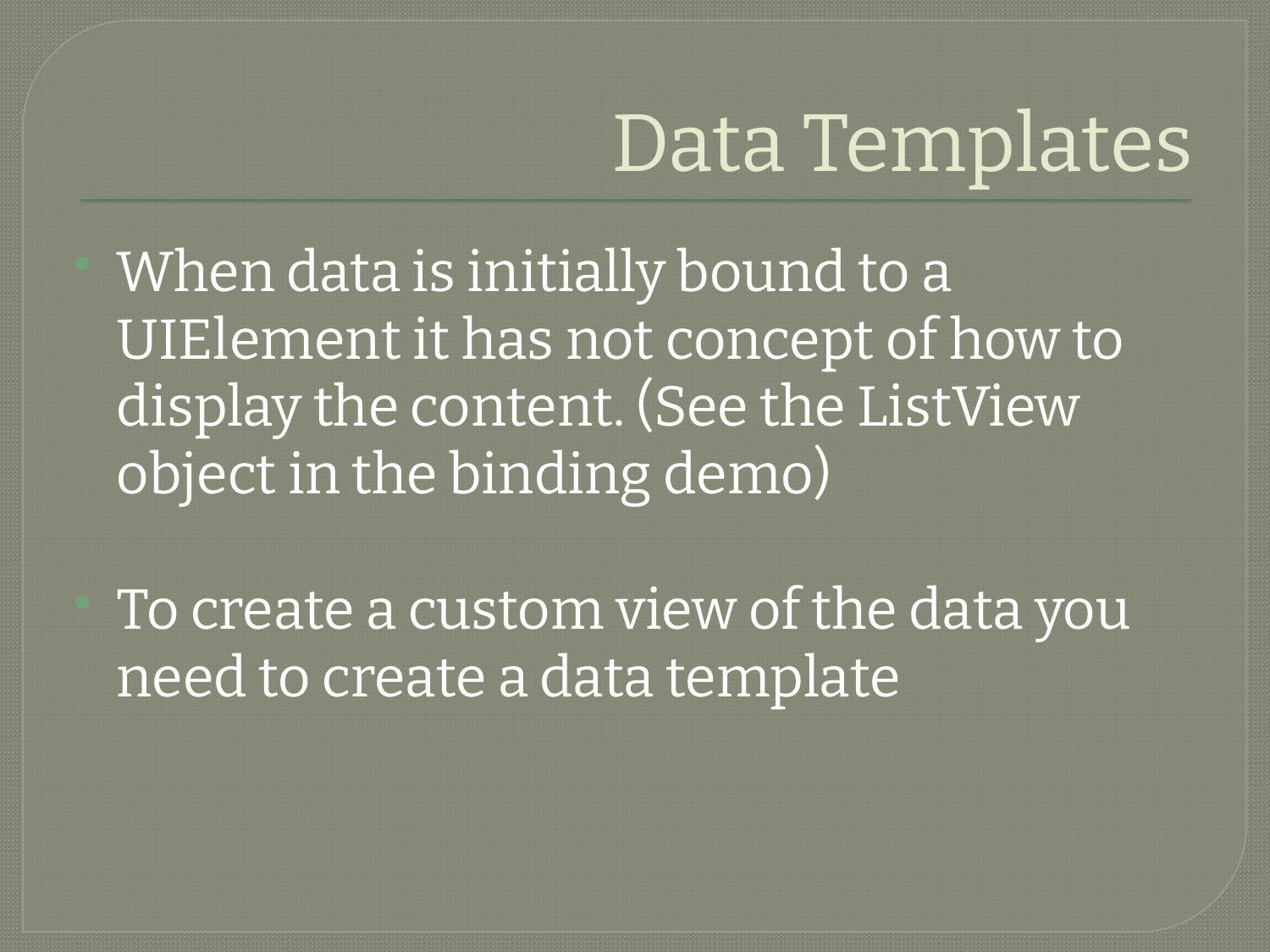

# Data Templates
When data is initially bound to a UIElement it has not concept of how to display the content. (See the ListView object in the binding demo)

To create a custom view of the data you need to create a data template